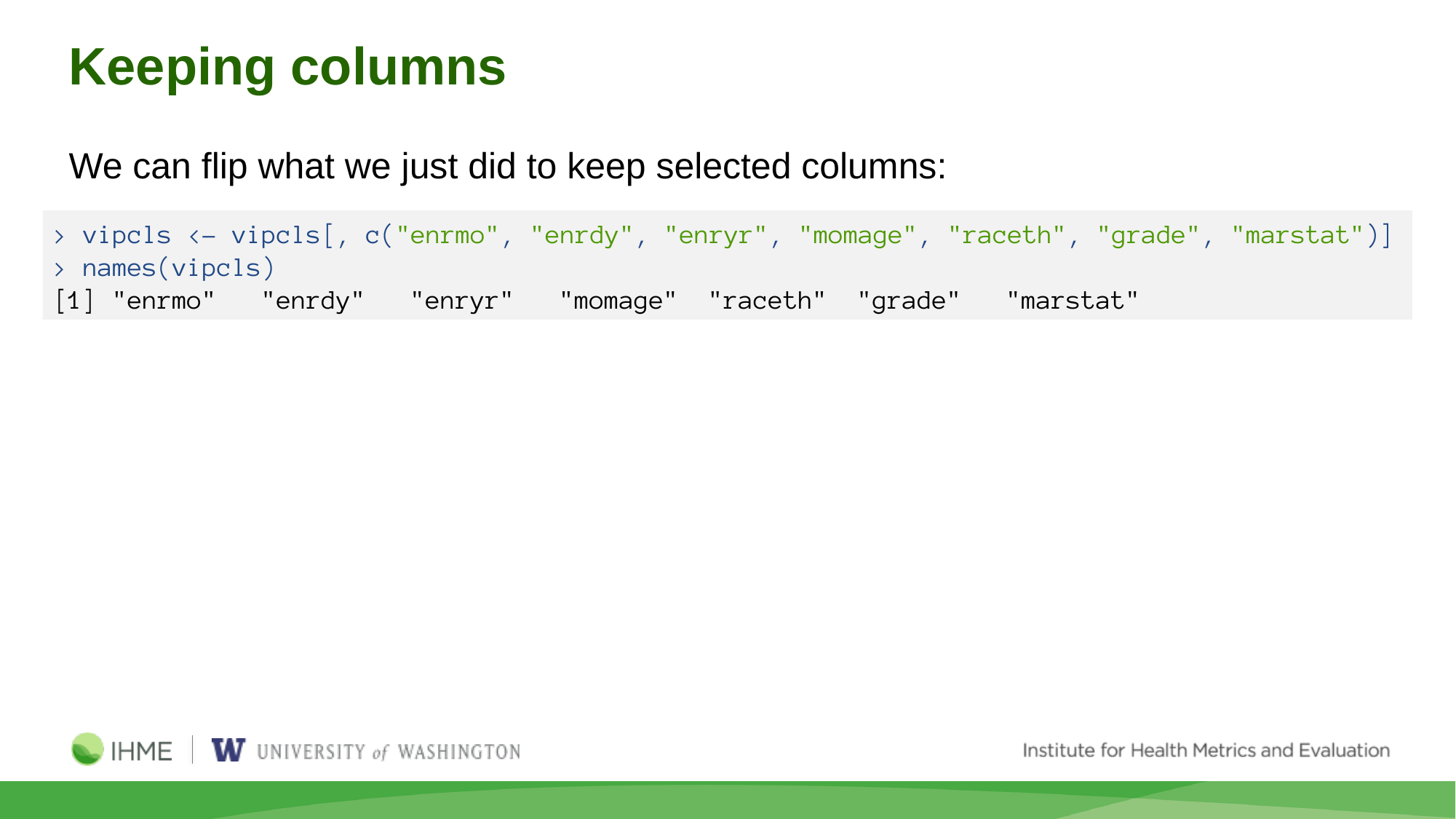

# Keeping columns
We can flip what we just did to keep selected columns:
> vipcls <- vipcls[, c("enrmo", "enrdy", "enryr", "momage", "raceth", "grade", "marstat")]
> names(vipcls)
[1] "enrmo"   "enrdy"   "enryr"   "momage"  "raceth"  "grade"   "marstat"